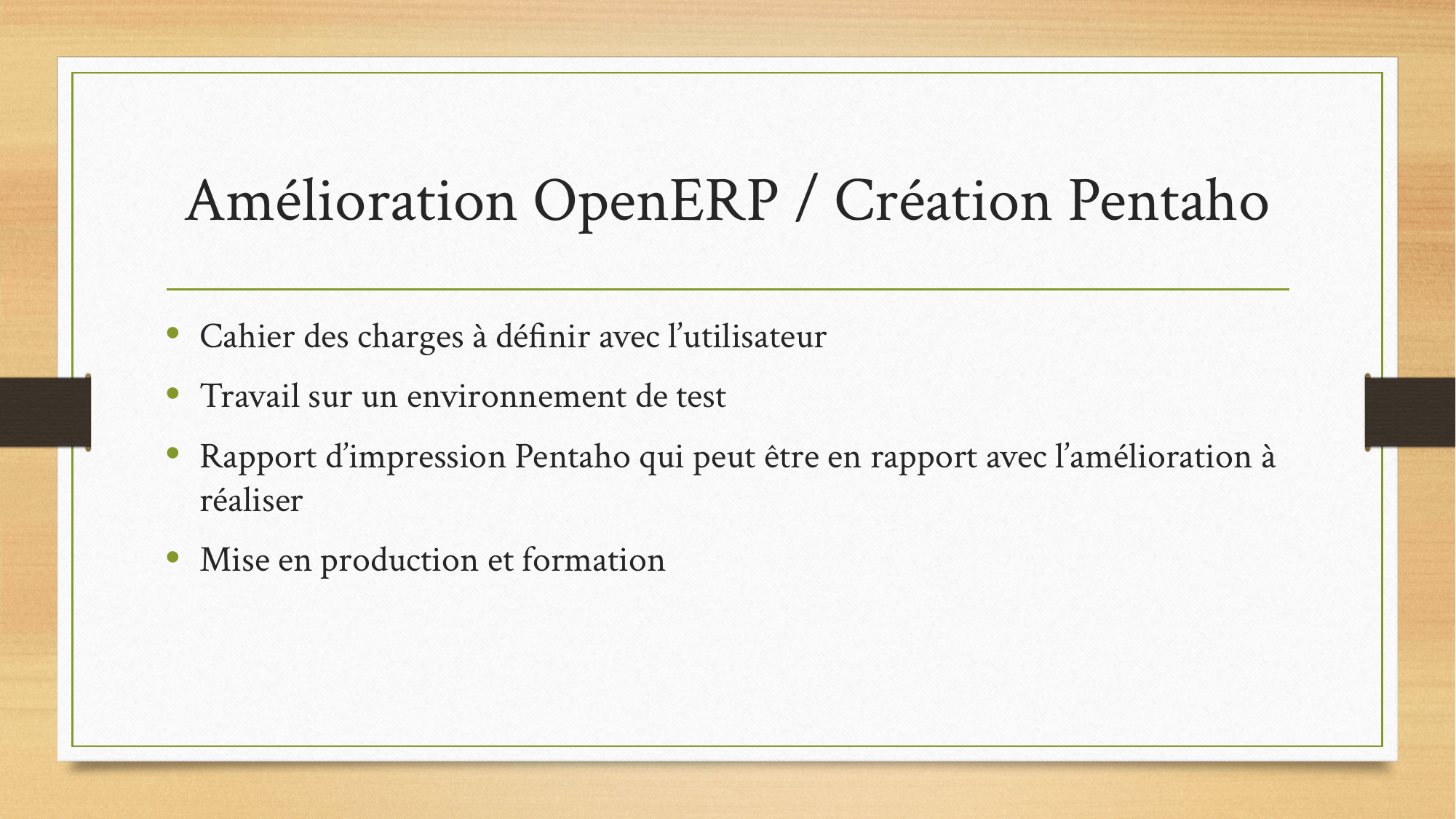

# Amélioration OpenERP / Création Pentaho
Cahier des charges à définir avec l’utilisateur
Travail sur un environnement de test
Rapport d’impression Pentaho qui peut être en rapport avec l’amélioration à réaliser
Mise en production et formation